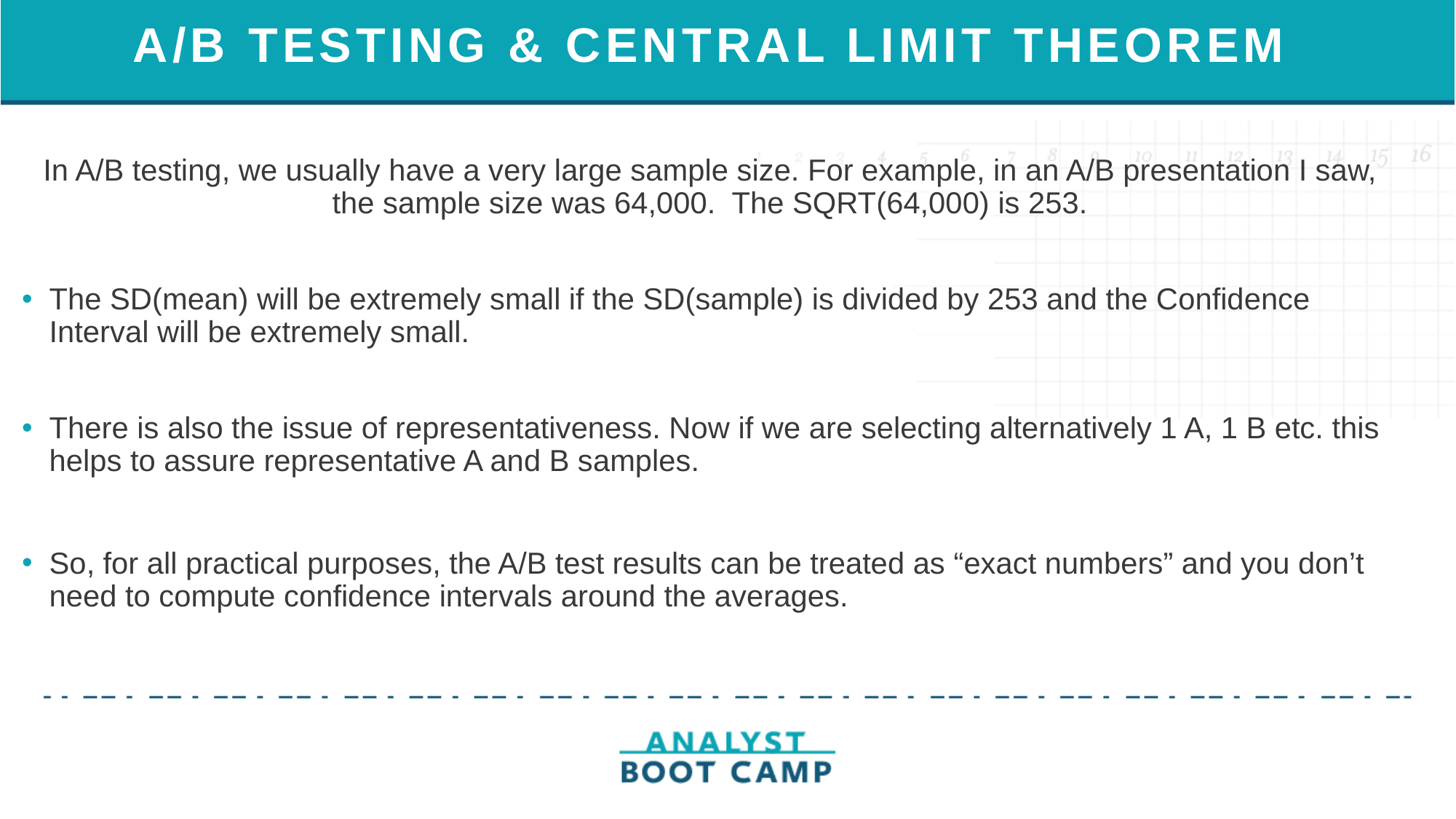

# A/B TESTING & CENTRAL LIMIT THEOREM
In A/B testing, we usually have a very large sample size. For example, in an A/B presentation I saw, the sample size was 64,000.  The SQRT(64,000) is 253.

The SD(mean) will be extremely small if the SD(sample) is divided by 253 and the Confidence Interval will be extremely small.

There is also the issue of representativeness. Now if we are selecting alternatively 1 A, 1 B etc. this helps to assure representative A and B samples.

So, for all practical purposes, the A/B test results can be treated as “exact numbers” and you don’t need to compute confidence intervals around the averages.